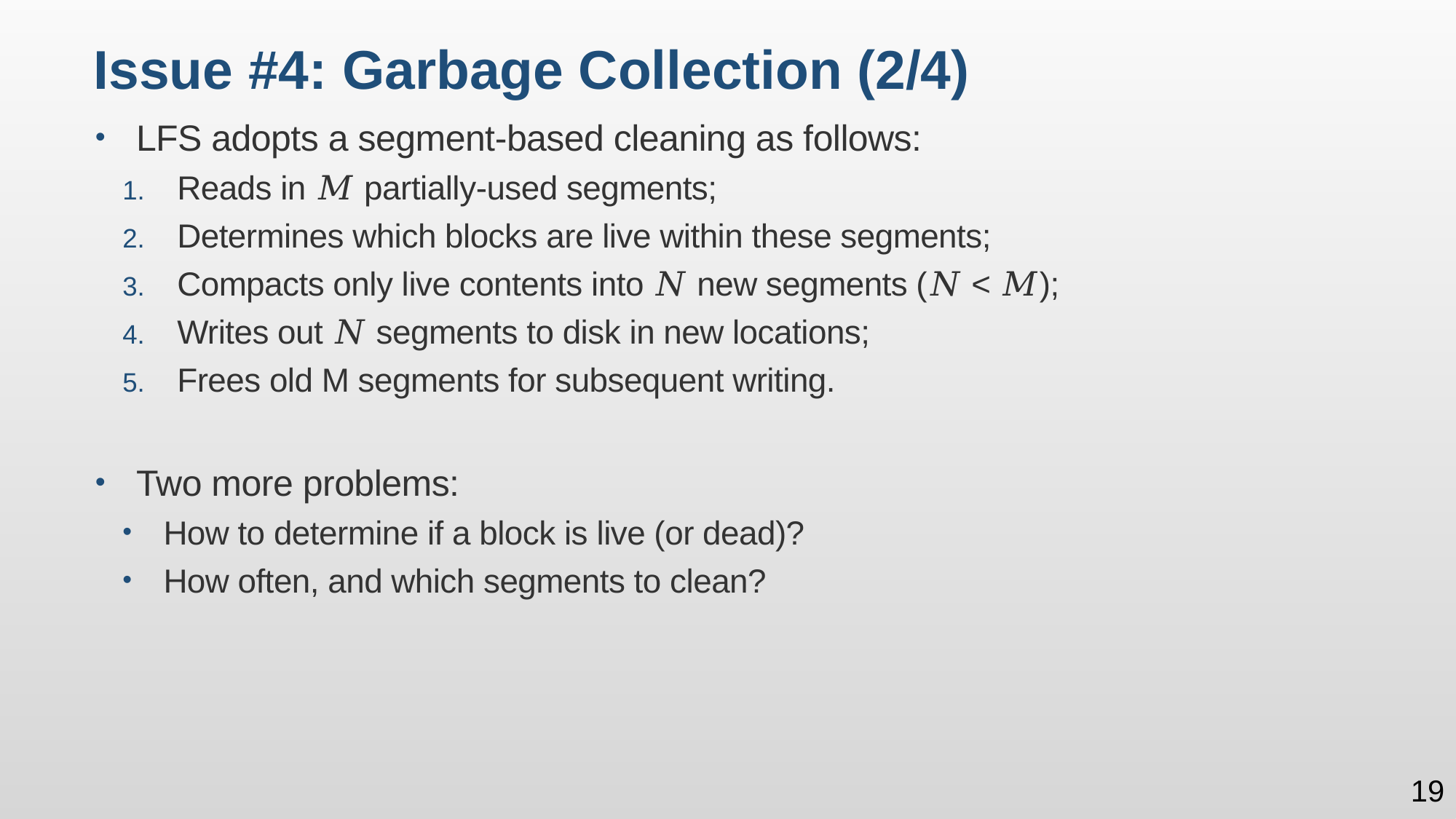

Issue #4: Garbage Collection (2/4)
LFS adopts a segment-based cleaning as follows:
Reads in 𝑀 partially-used segments;
Determines which blocks are live within these segments;
Compacts only live contents into 𝑁 new segments (𝑁 < 𝑀);
Writes out 𝑁 segments to disk in new locations;
Frees old M segments for subsequent writing.

Two more problems:
How to determine if a block is live (or dead)?
How often, and which segments to clean?

19